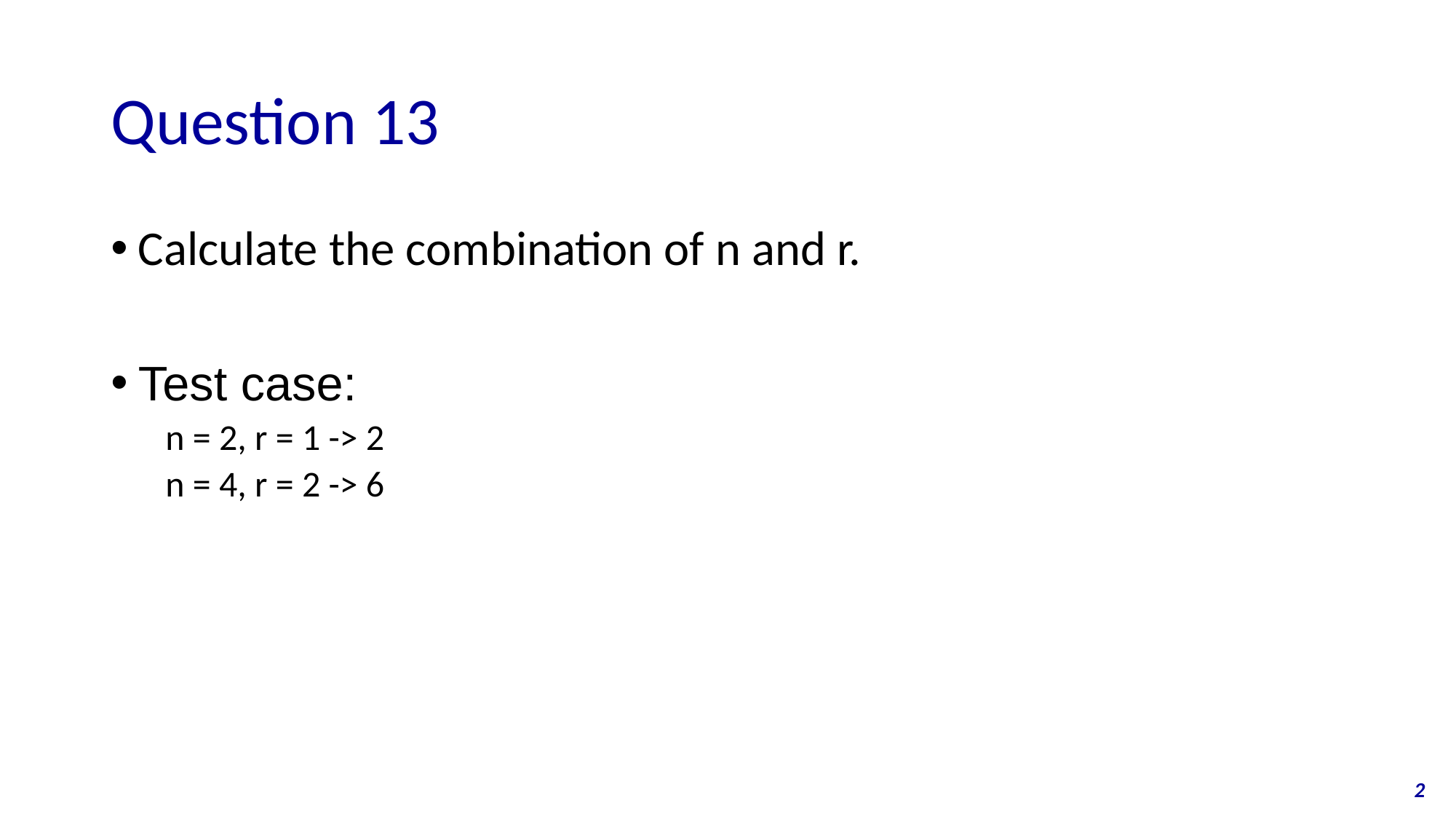

# Question 13
Calculate the combination of n and r.

Test case:
n = 2, r = 1 -> 2
n = 4, r = 2 -> 6
2